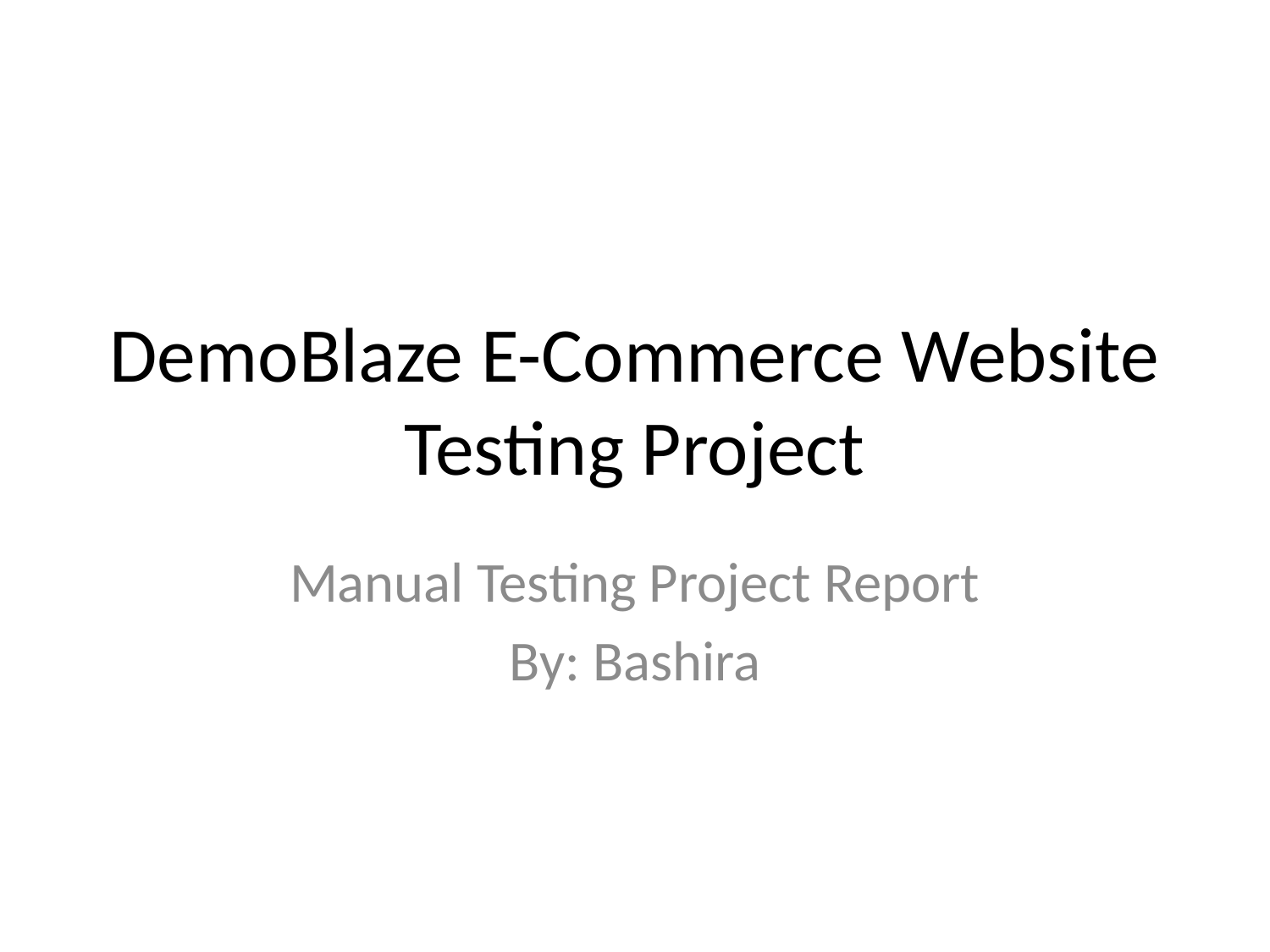

# DemoBlaze E-Commerce Website Testing Project
Manual Testing Project Report
By: Bashira